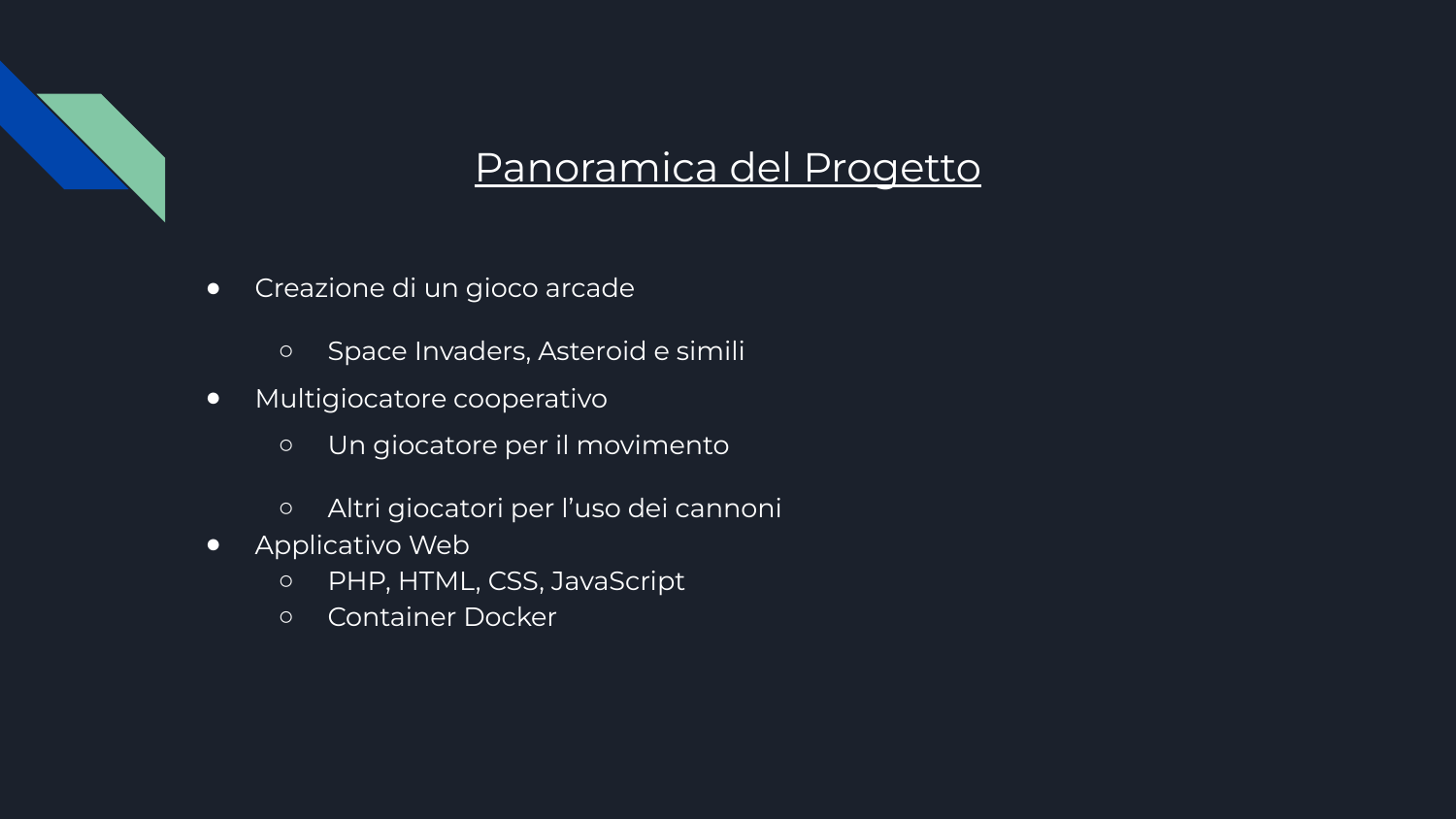

Panoramica del Progetto
# Creazione di un gioco arcade
Space Invaders, Asteroid e simili
Multigiocatore cooperativo
Un giocatore per il movimento
Altri giocatori per l’uso dei cannoni
Applicativo Web
PHP, HTML, CSS, JavaScript
Container Docker